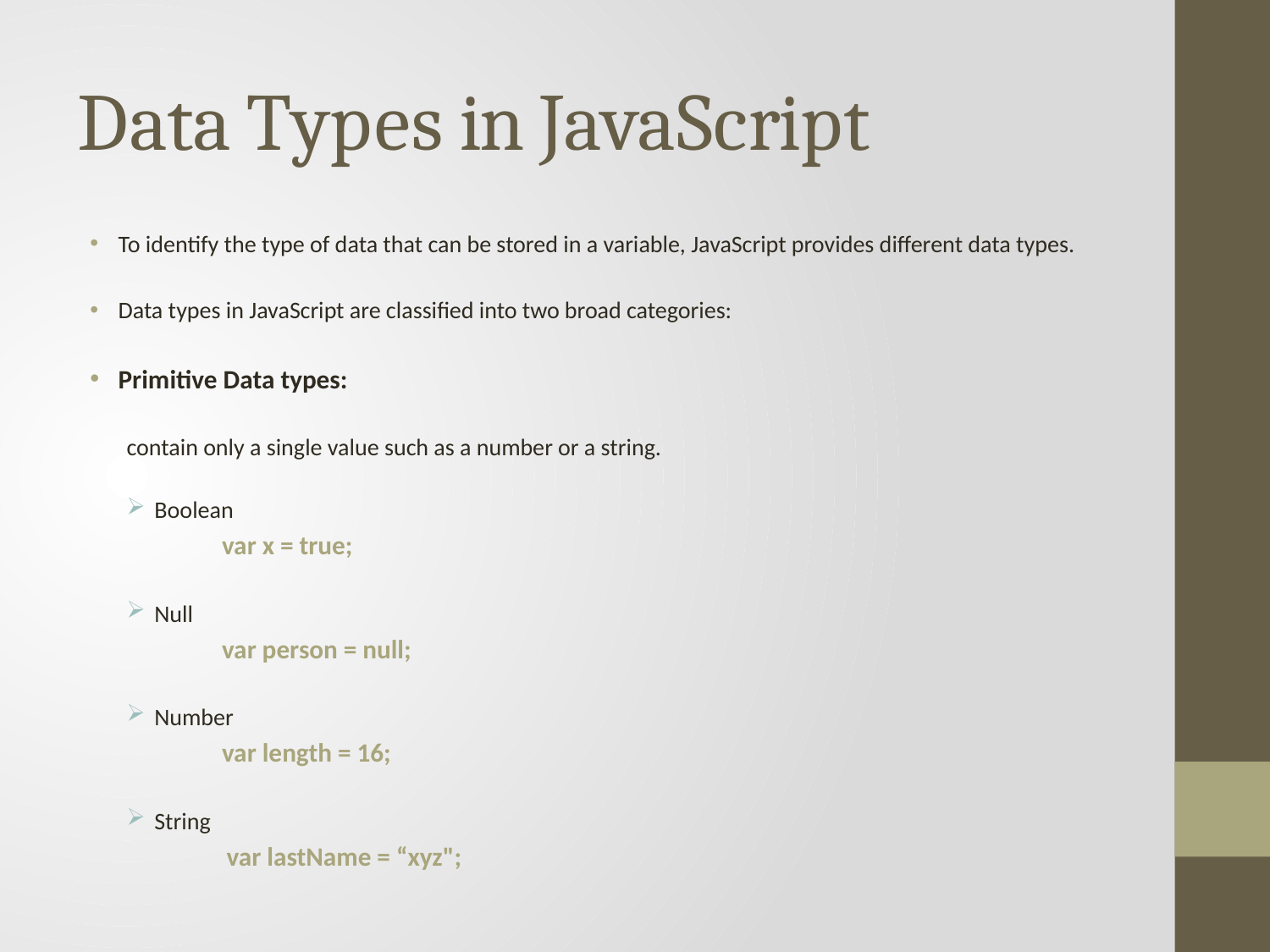

# Data Types in JavaScript
To identify the type of data that can be stored in a variable, JavaScript provides different data types.

Data types in JavaScript are classified into two broad categories:

Primitive Data types:

contain only a single value such as a number or a string.

Boolean
	var x = true;

Null
	var person = null;

Number
	var length = 16;

String
 	 var lastName = “xyz";